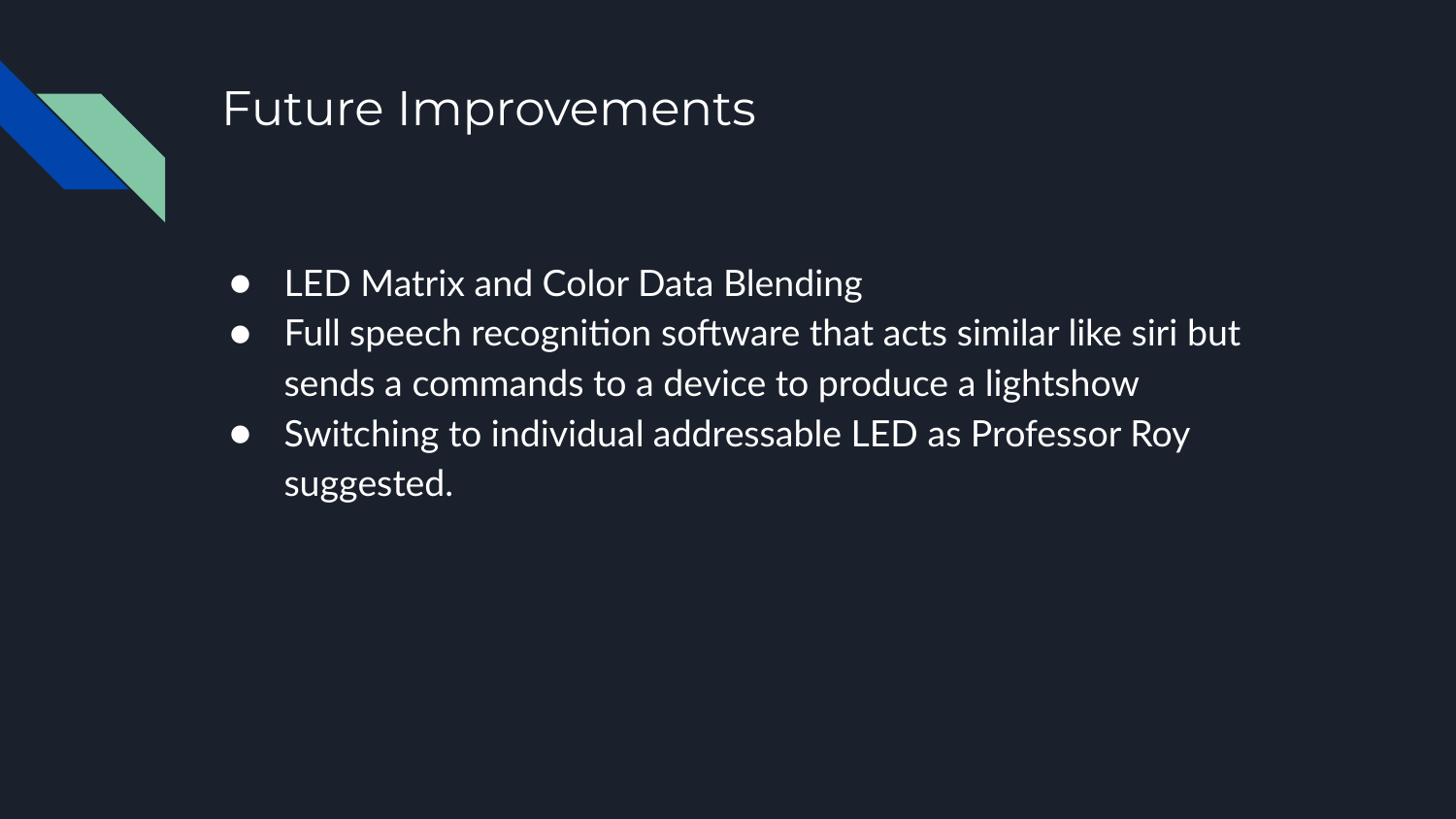

# Future Improvements
LED Matrix and Color Data Blending
Full speech recognition software that acts similar like siri but sends a commands to a device to produce a lightshow
Switching to individual addressable LED as Professor Roy suggested.